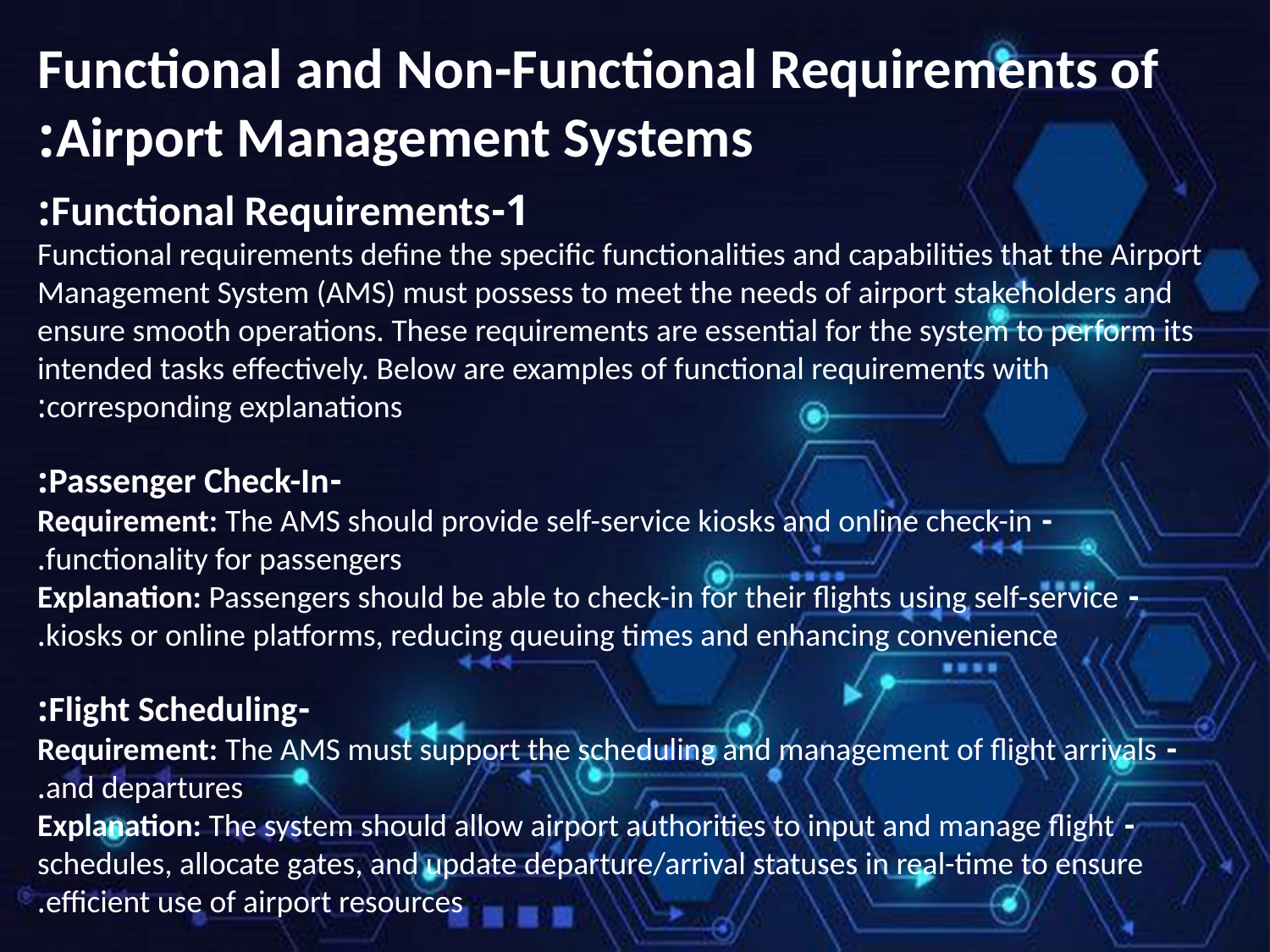

Functional and Non-Functional Requirements of Airport Management Systems:
1-Functional Requirements:
Functional requirements define the specific functionalities and capabilities that the Airport Management System (AMS) must possess to meet the needs of airport stakeholders and ensure smooth operations. These requirements are essential for the system to perform its intended tasks effectively. Below are examples of functional requirements with corresponding explanations:

-Passenger Check-In:
   - Requirement: The AMS should provide self-service kiosks and online check-in functionality for passengers.
   - Explanation: Passengers should be able to check-in for their flights using self-service kiosks or online platforms, reducing queuing times and enhancing convenience.

 -Flight Scheduling:
   - Requirement: The AMS must support the scheduling and management of flight arrivals and departures.
   - Explanation: The system should allow airport authorities to input and manage flight schedules, allocate gates, and update departure/arrival statuses in real-time to ensure efficient use of airport resources.